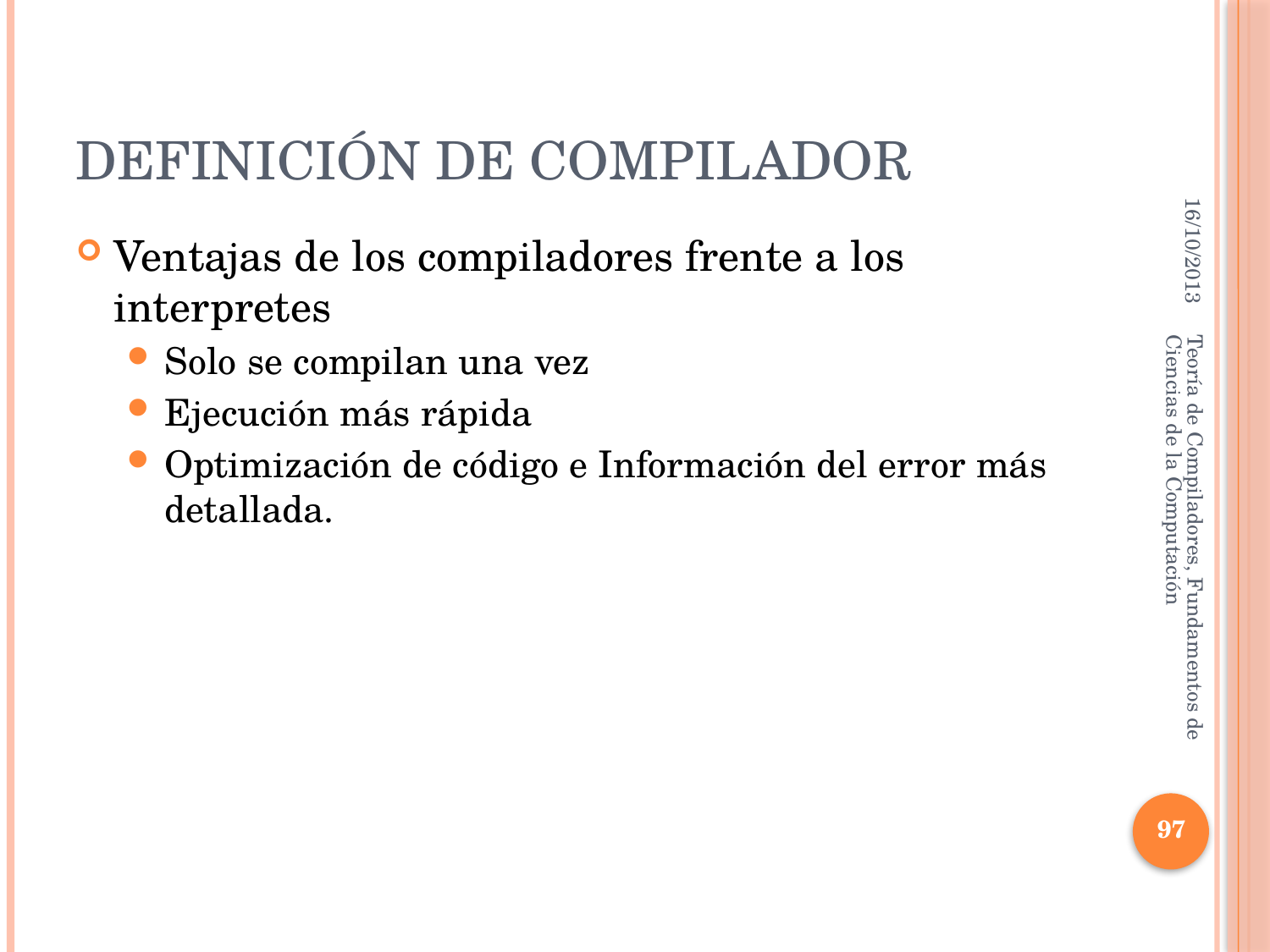

# Definición de compilador
16/10/2013
Ventajas de los compiladores frente a los interpretes
Solo se compilan una vez
Ejecución más rápida
Optimización de código e Información del error más detallada.
Teoría de Compiladores, Fundamentos de Ciencias de la Computación
97